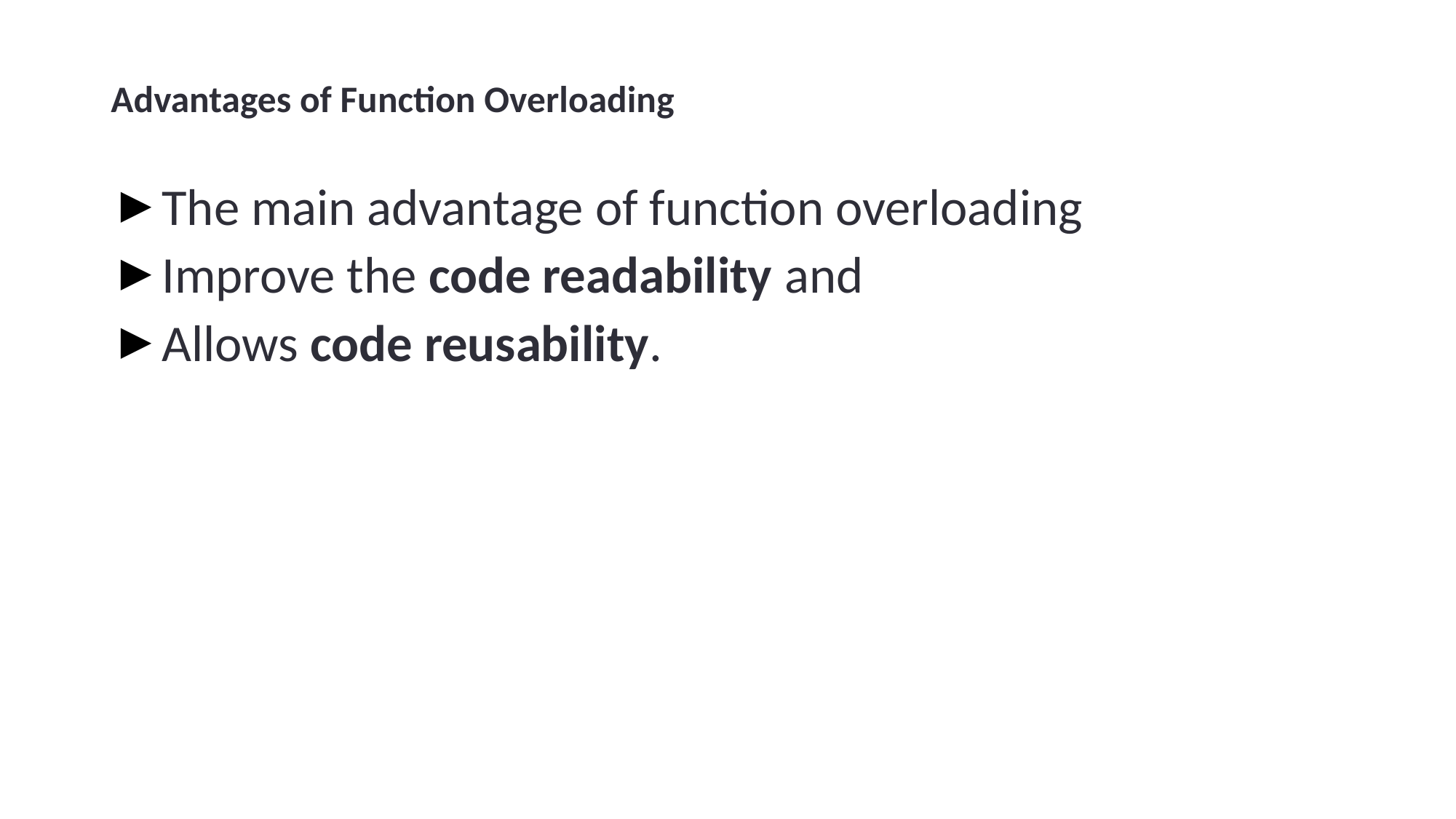

# Advantages of Function Overloading

The main advantage of function overloading
Improve the code readability and
Allows code reusability.